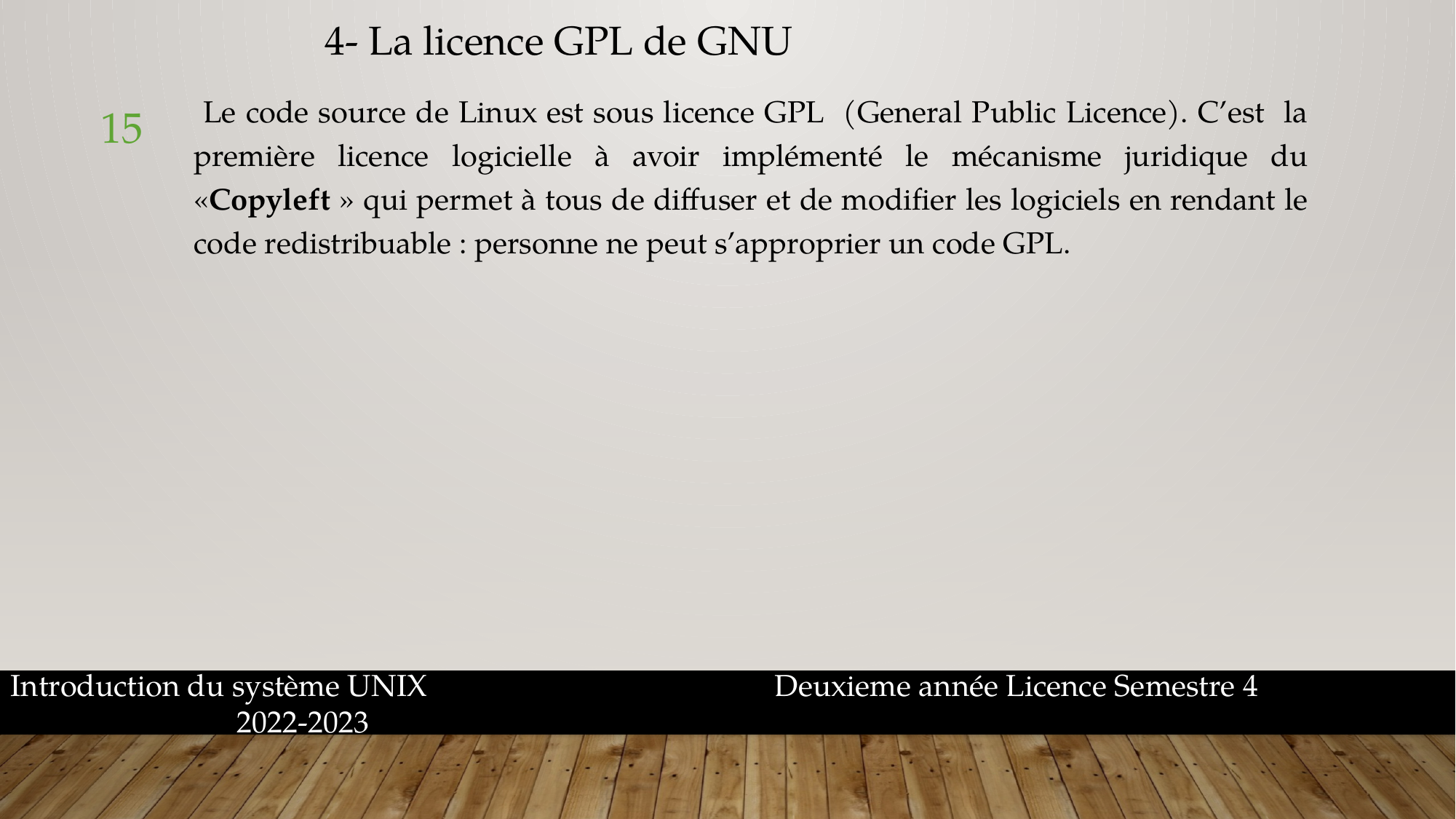

4- La licence GPL de GNU
 Le code source de Linux est sous licence GPL  (General Public Licence). C’est  la première licence logicielle à avoir implémenté le mécanisme juridique du «Copyleft » qui permet à tous de diffuser et de modifier les logiciels en rendant le code redistribuable : personne ne peut s’approprier un code GPL.
15
Introduction du système UNIX				Deuxieme année Licence Semestre 4				 2022-2023